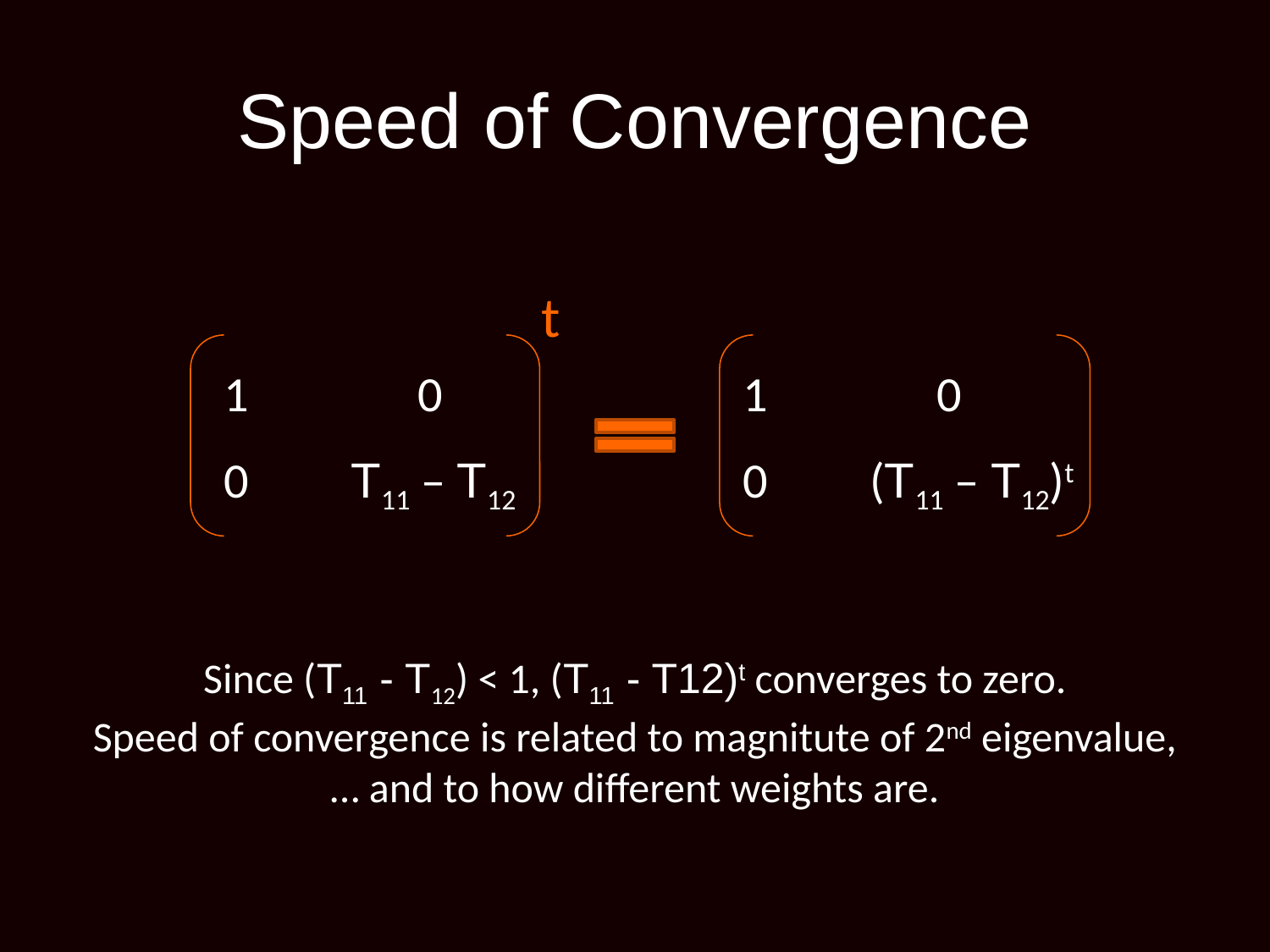

# Speed of Convergence
t

1	      0
1	      0

0	T11 – T12
0	(T11 – T12)t
Since (T11 - T12) < 1, (T11 - T12)t converges to zero.
Speed of convergence is related to magnitute of 2nd eigenvalue,
… and to how different weights are.